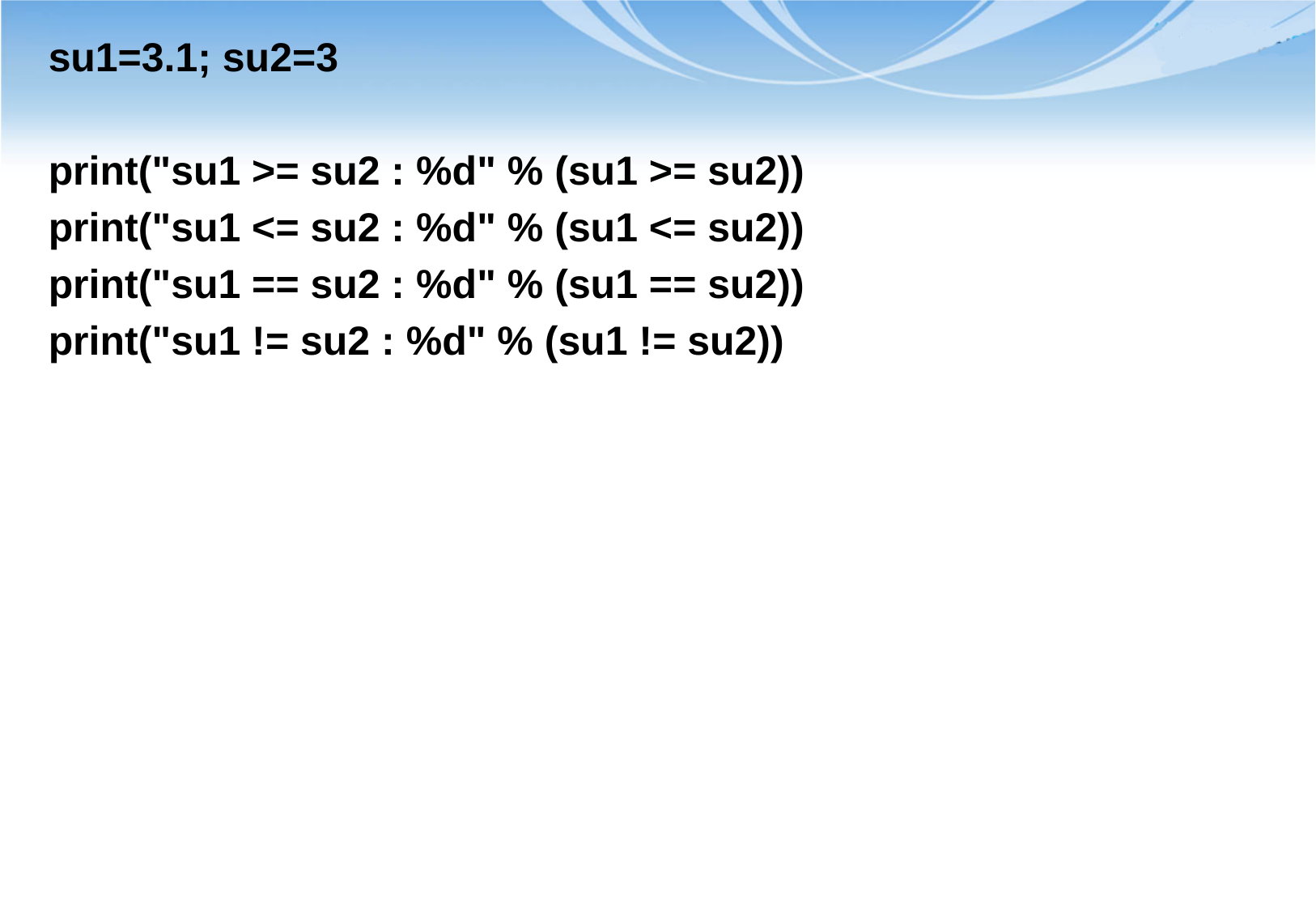

su1=3.1; su2=3

print("su1 >= su2 : %d" % (su1 >= su2))
print("su1 <= su2 : %d" % (su1 <= su2))
print("su1 == su2 : %d" % (su1 == su2))
print("su1 != su2 : %d" % (su1 != su2))